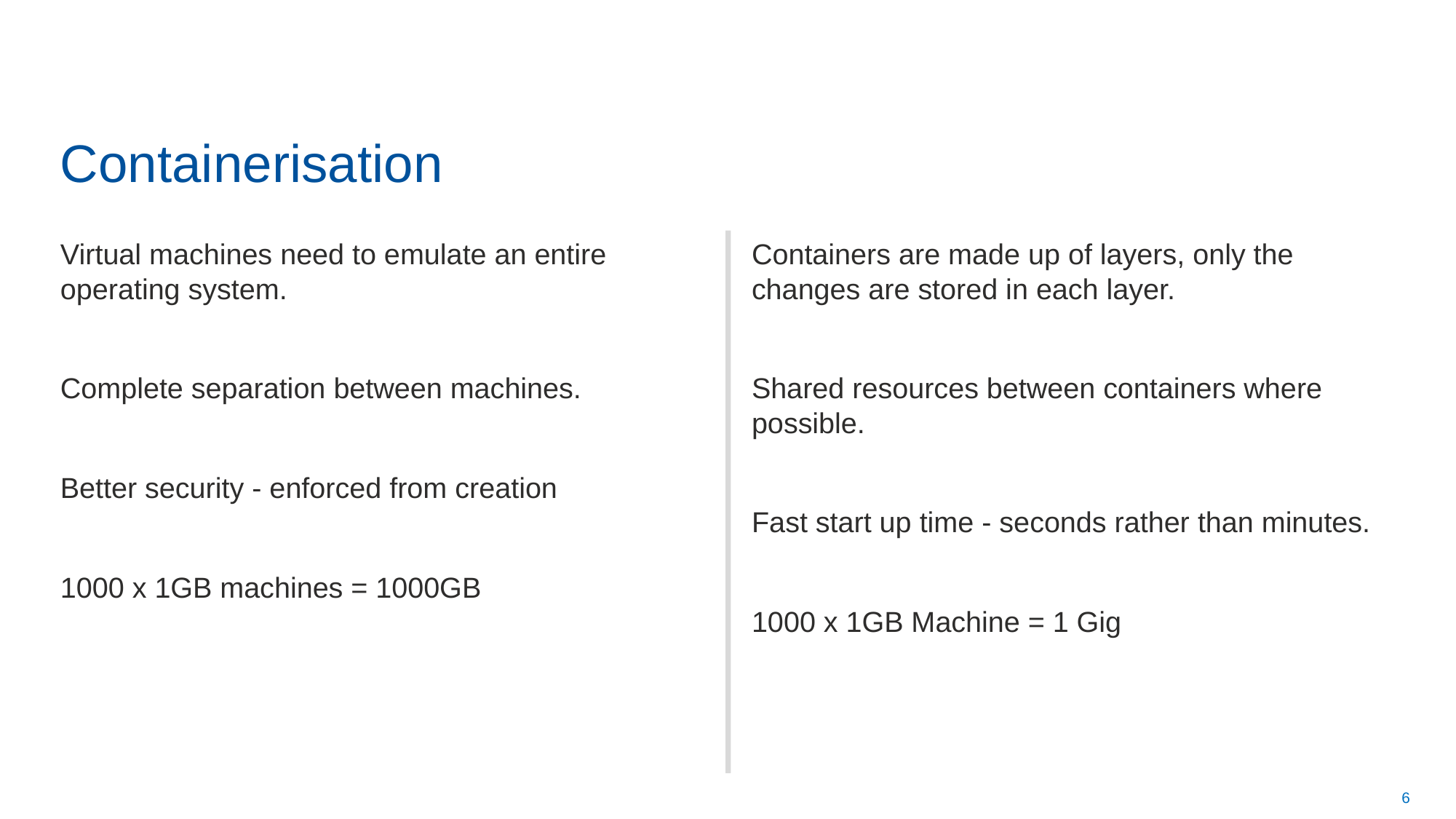

# Containerisation
Virtual machines need to emulate an entire operating system.

Complete separation between machines.

Better security - enforced from creation

1000 x 1GB machines = 1000GB
Containers are made up of layers, only the changes are stored in each layer.

Shared resources between containers where possible.

Fast start up time - seconds rather than minutes.

1000 x 1GB Machine = 1 Gig